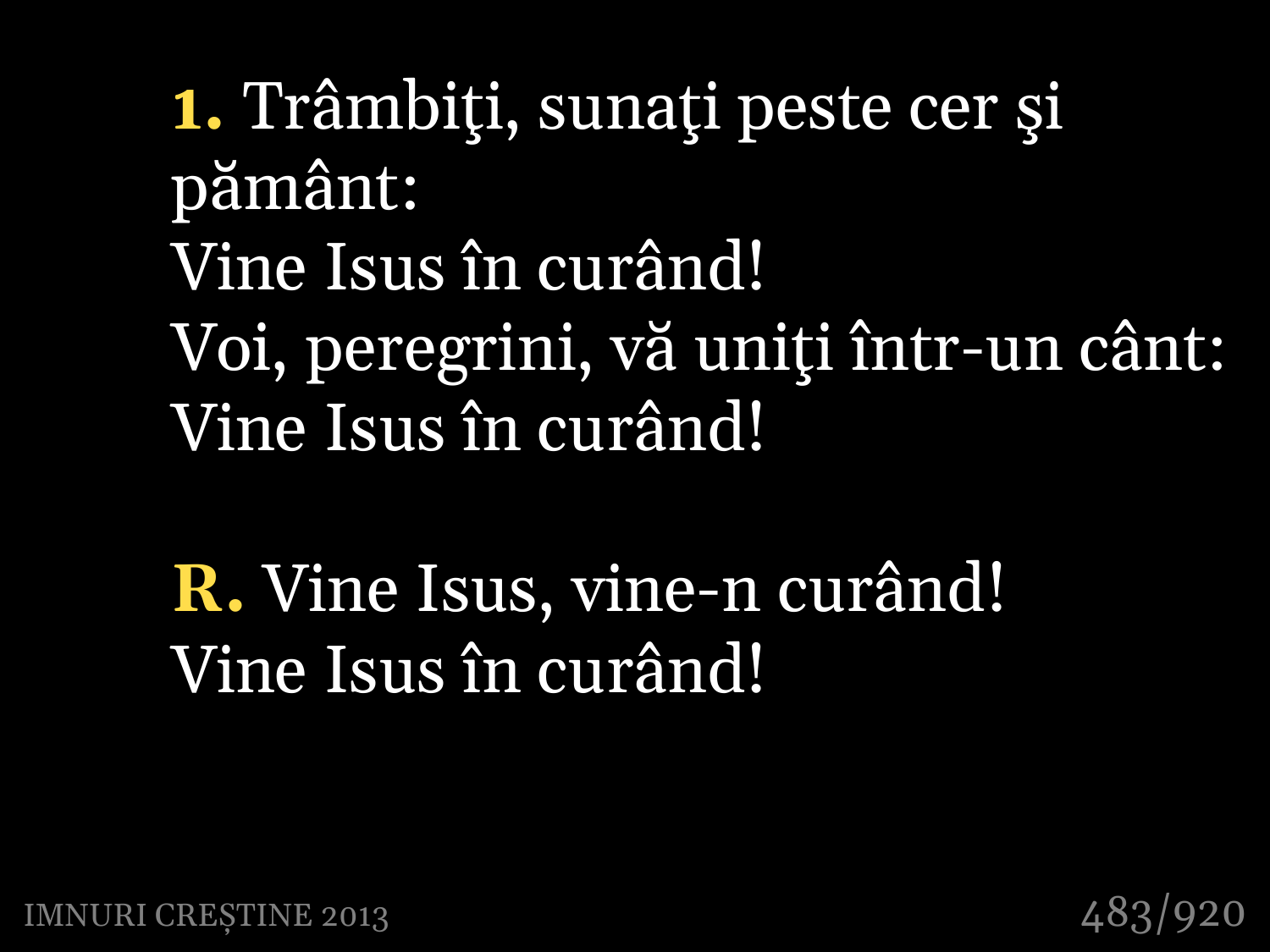

1. Trâmbiţi, sunaţi peste cer şi pământ:
Vine Isus în curând!
Voi, peregrini, vă uniţi într-un cânt:
Vine Isus în curând!

R. Vine Isus, vine-n curând!
Vine Isus în curând!
483/920
IMNURI CREȘTINE 2013